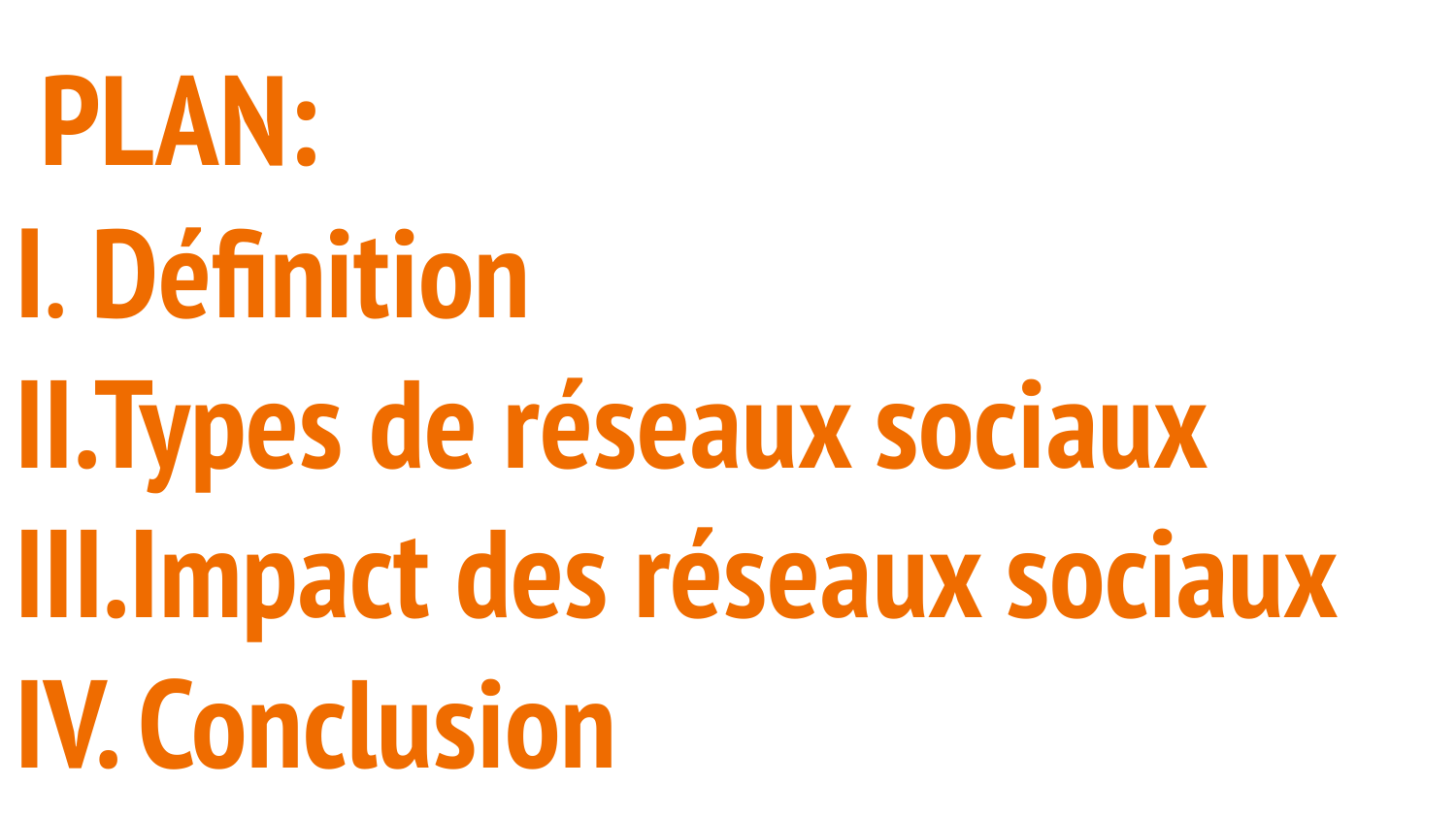

# PLAN:
I. Définition
II.Types de réseaux sociaux
III.Impact des réseaux sociaux
IV. Conclusion